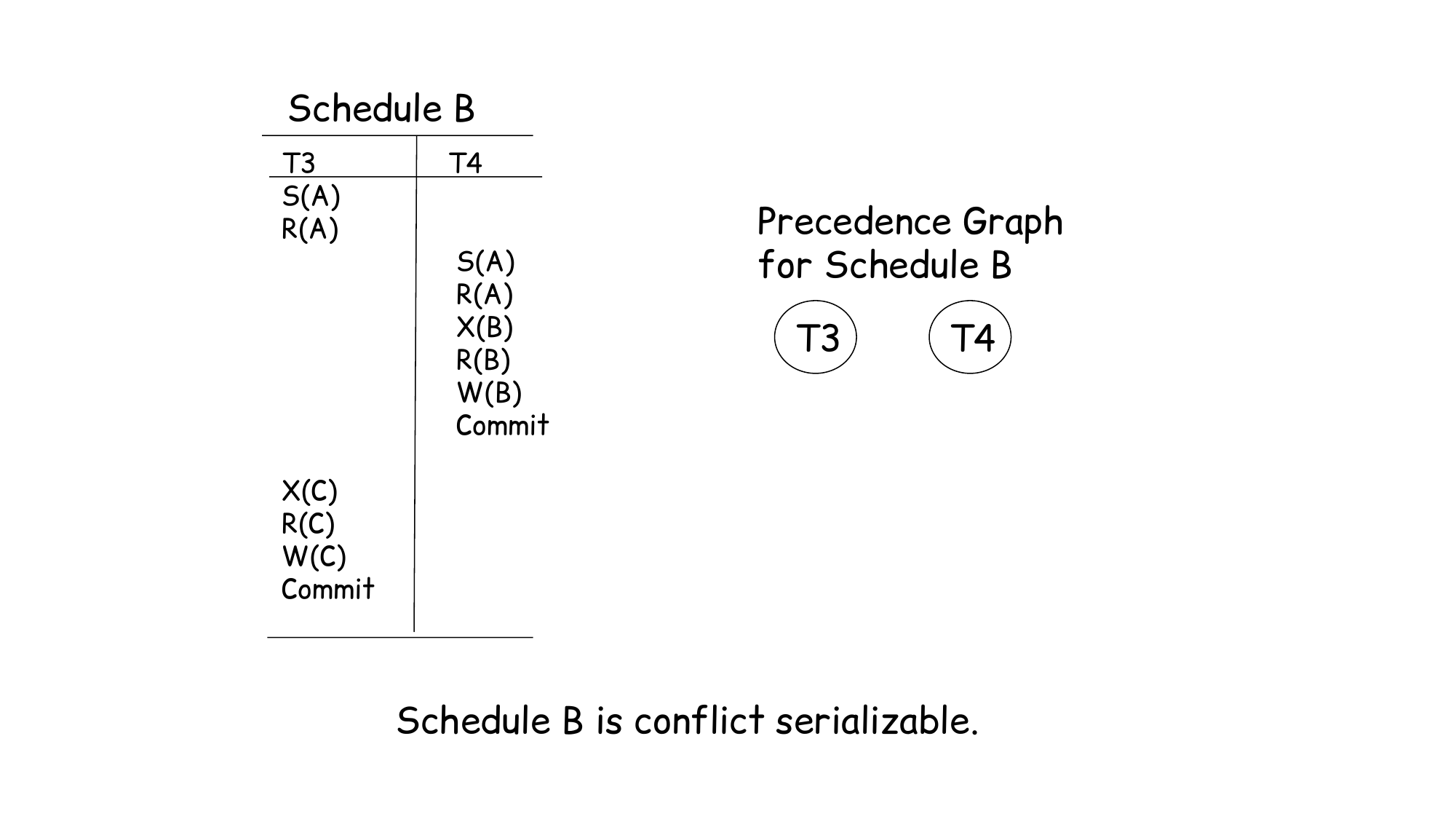

Schedule B

T3	       T4
S(A)
R(A)
	        S(A)
	        R(A)
	        X(B)
	        R(B)
	        W(B)
	        Commit

X(C)
R(C)
W(C)
Commit

Precedence Graph for Schedule B

T3
T4

Schedule B is conflict serializable.